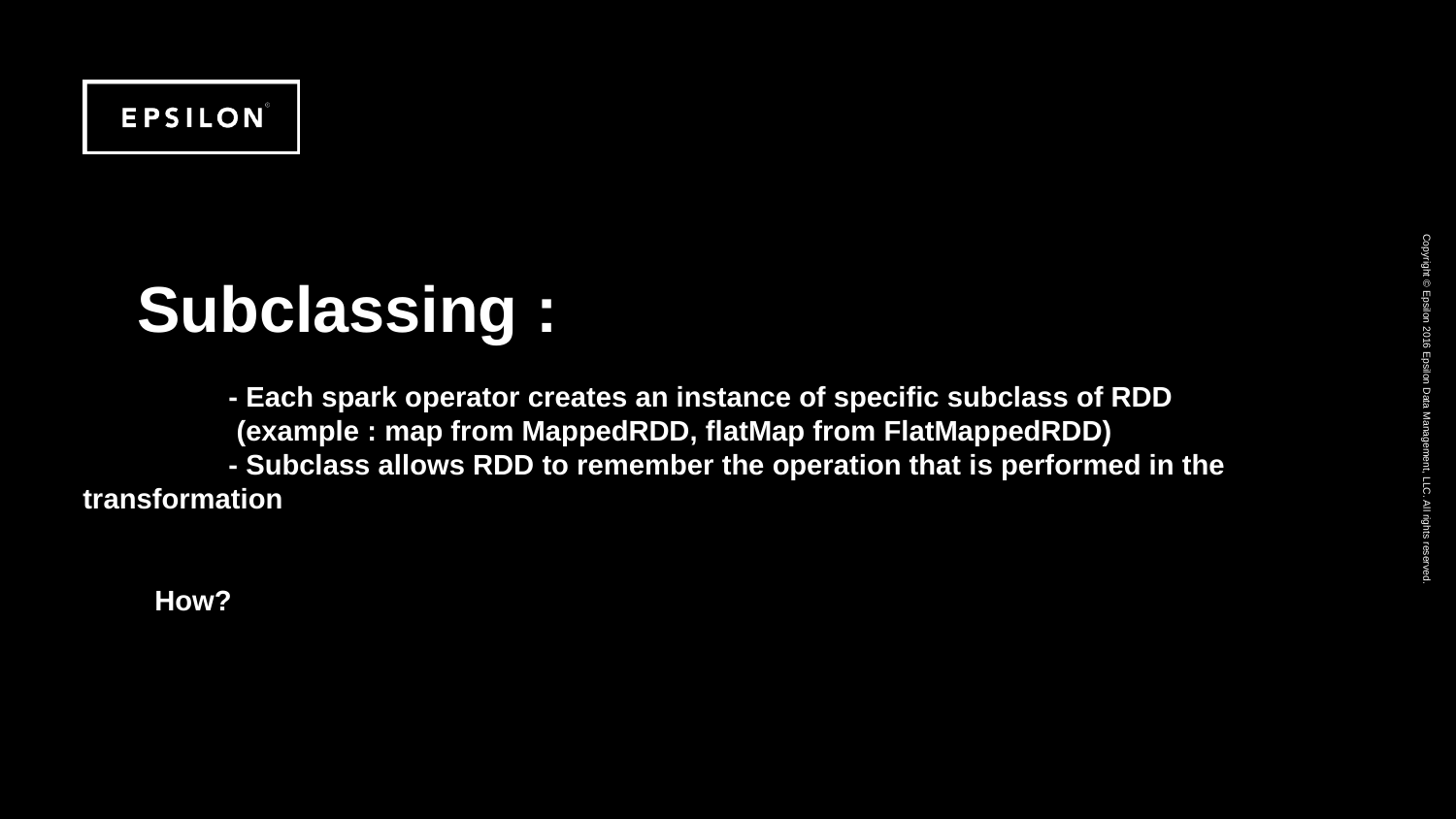

# Subclassing : - Each spark operator creates an instance of specific subclass of RDD (example : map from MappedRDD, flatMap from FlatMappedRDD) - Subclass allows RDD to remember the operation that is performed in the transformation How?